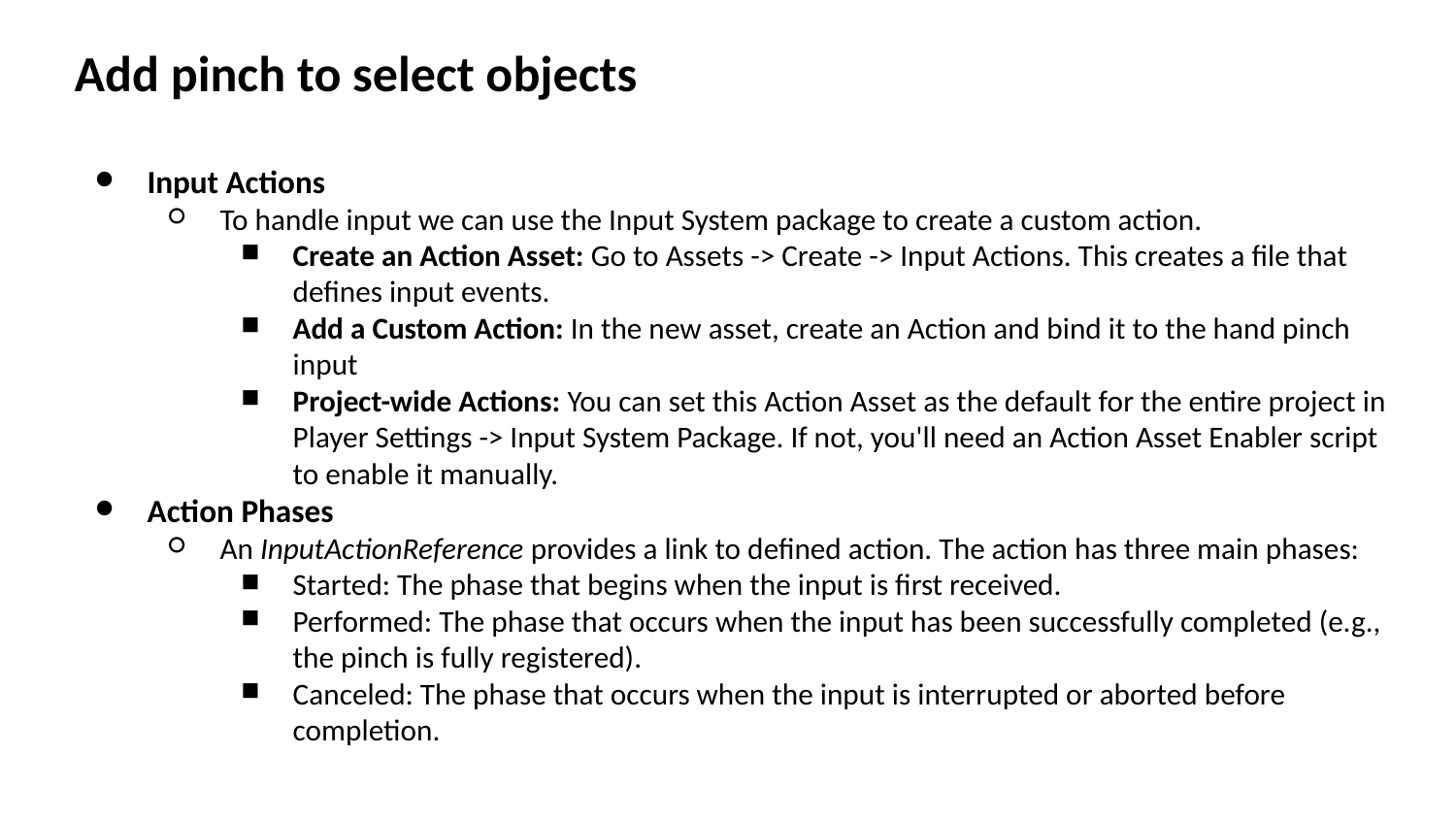

Add pinch to select objects

Input Actions
To handle input we can use the Input System package to create a custom action.
Create an Action Asset: Go to Assets -> Create -> Input Actions. This creates a file that defines input events.
Add a Custom Action: In the new asset, create an Action and bind it to the hand pinch input
Project-wide Actions: You can set this Action Asset as the default for the entire project in Player Settings -> Input System Package. If not, you'll need an Action Asset Enabler script to enable it manually.
Action Phases
An InputActionReference provides a link to defined action. The action has three main phases:
Started: The phase that begins when the input is first received.
Performed: The phase that occurs when the input has been successfully completed (e.g., the pinch is fully registered).
Canceled: The phase that occurs when the input is interrupted or aborted before completion.